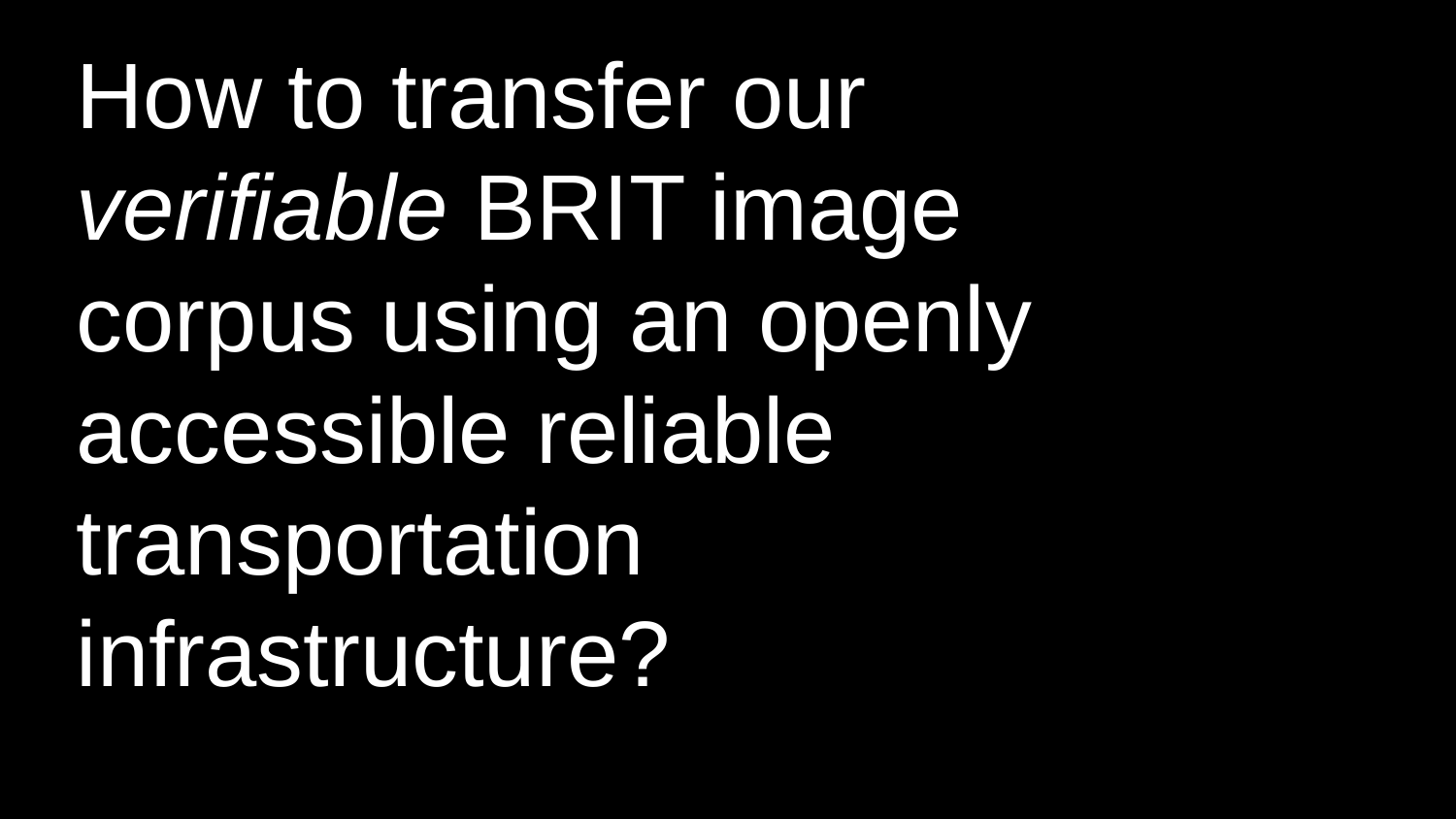

# How to transfer our
verifiable BRIT image corpus using an openly accessible reliable transportation infrastructure?